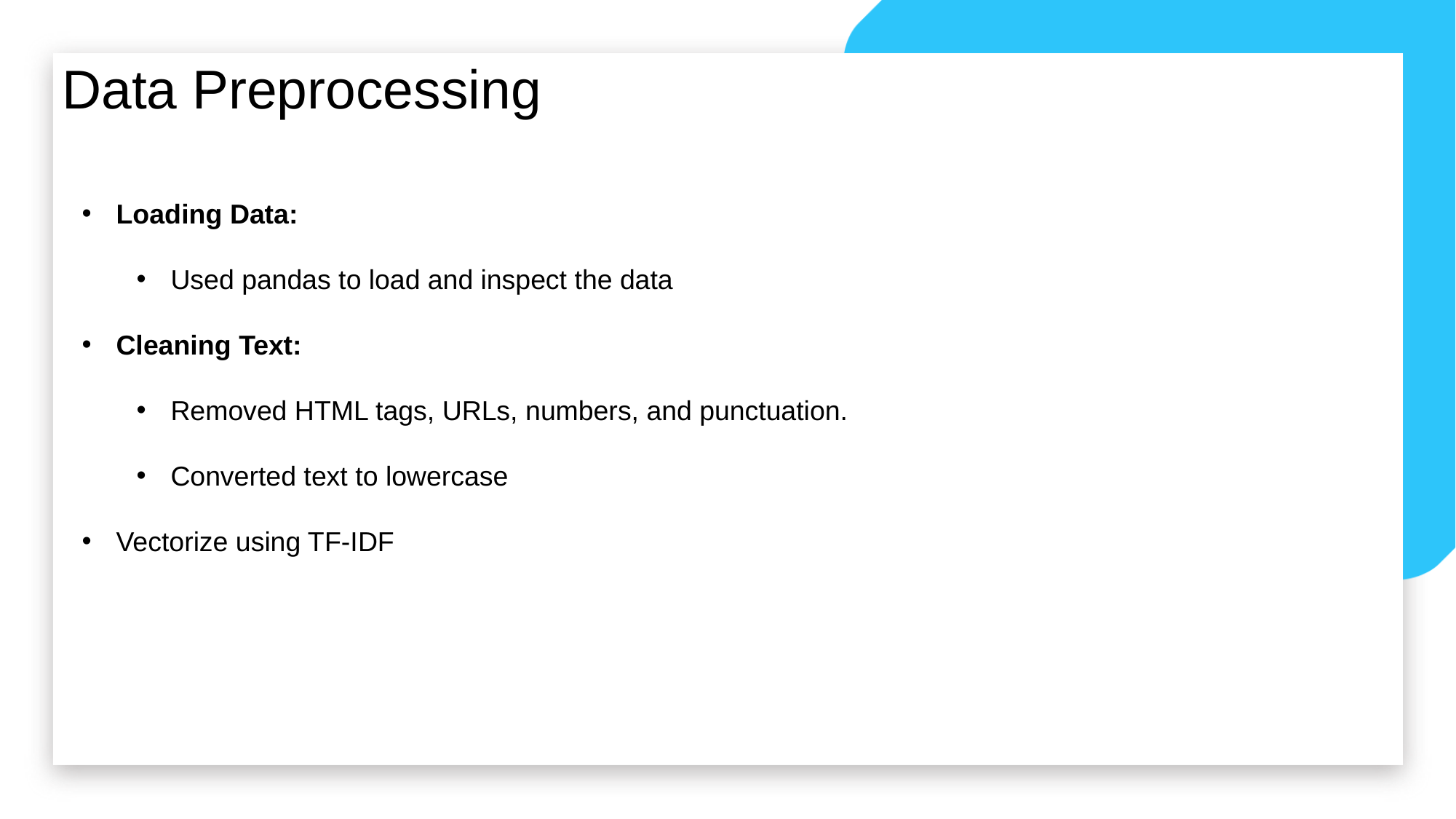

# Data Preprocessing
Loading Data:
Used pandas to load and inspect the data
Cleaning Text:
Removed HTML tags, URLs, numbers, and punctuation.
Converted text to lowercase
Vectorize using TF-IDF